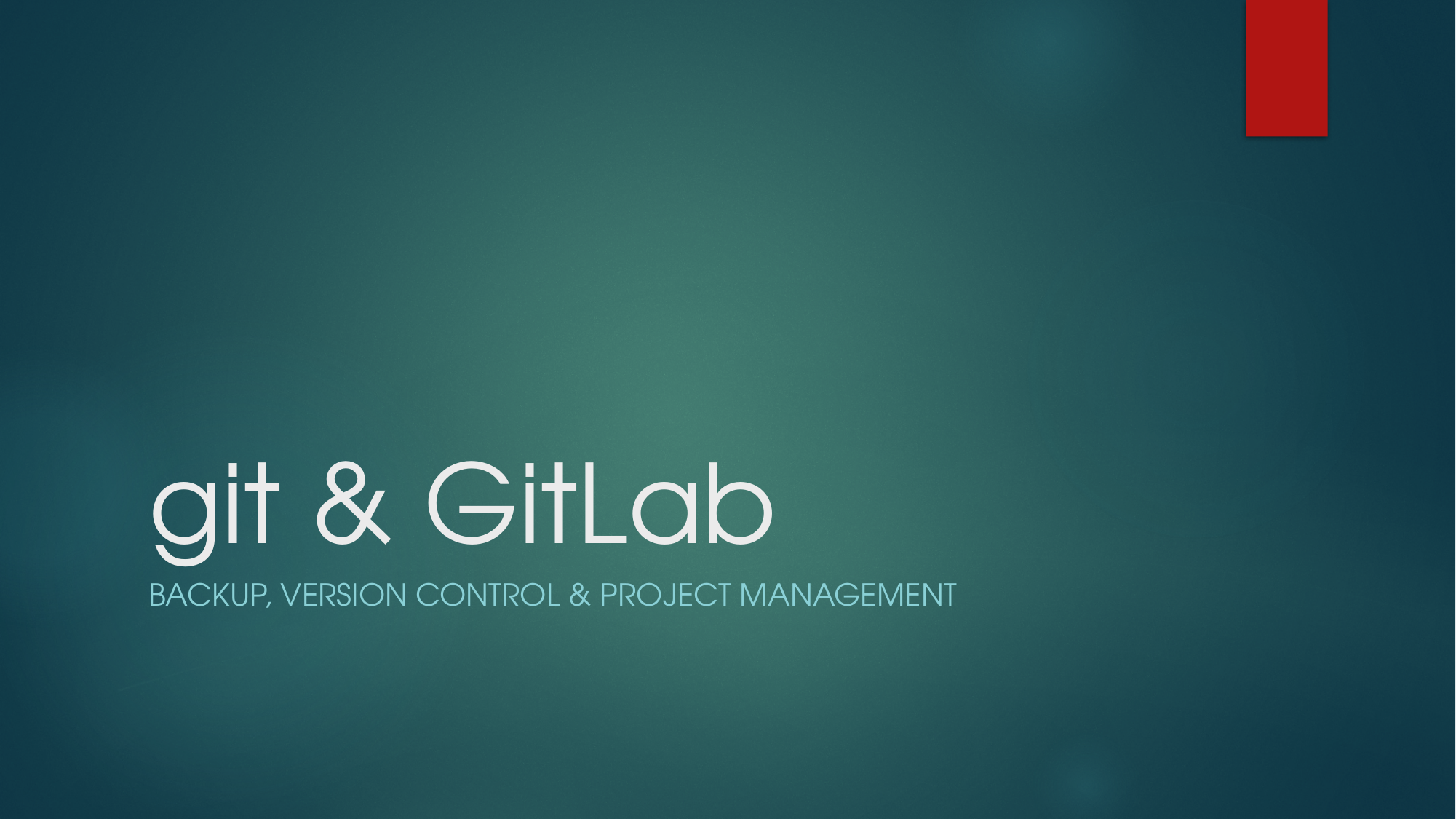

# git & GitLab
backup, version control & project management